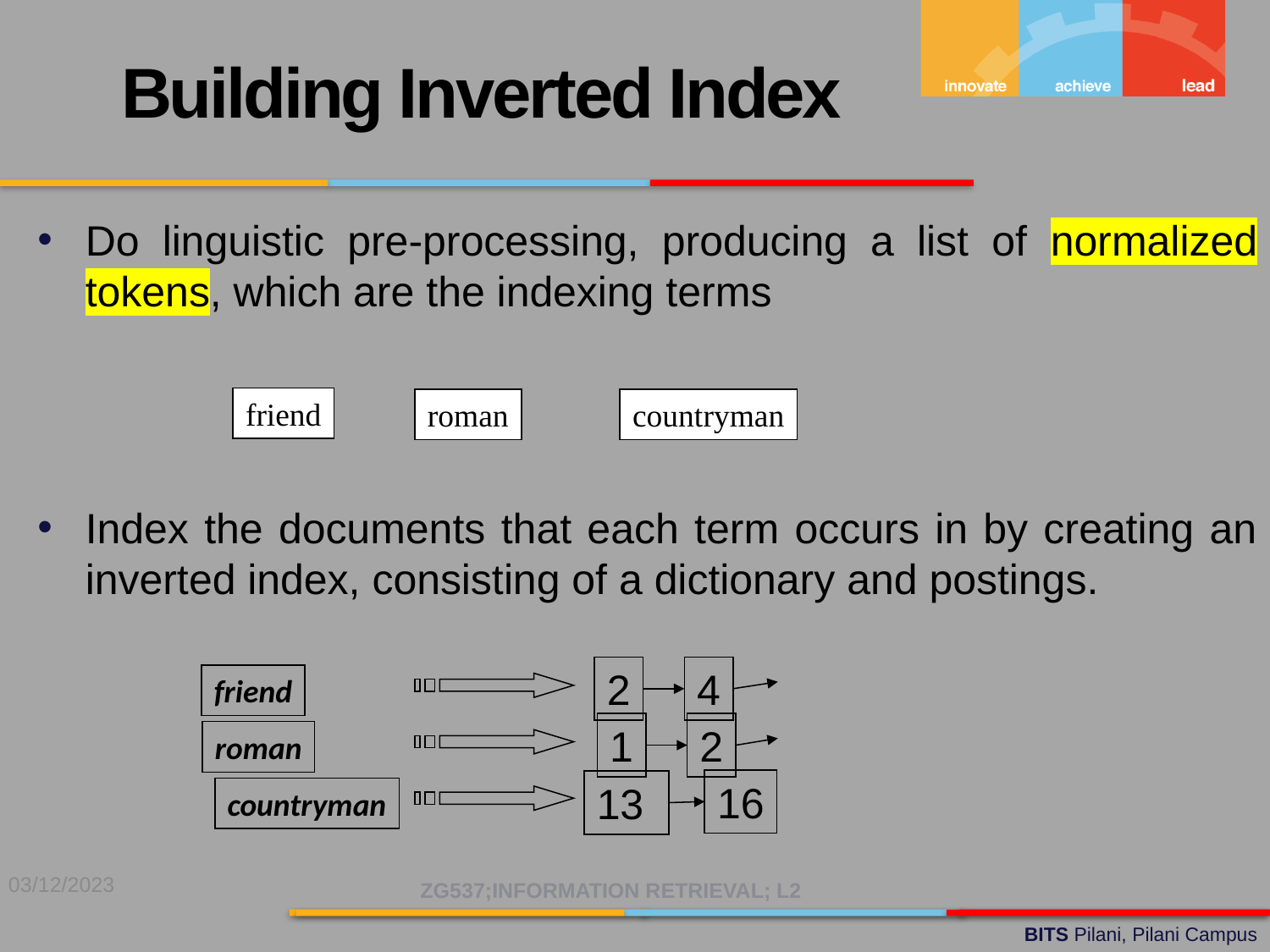

Building Inverted Index
Do linguistic pre-processing, producing a list of normalized tokens, which are the indexing terms

Index the documents that each term occurs in by creating an inverted index, consisting of a dictionary and postings.
friend
roman
countryman
2
4
friend

roman

countryman

1
2
16
13
03/12/2023
ZG537;INFORMATION RETRIEVAL; L2